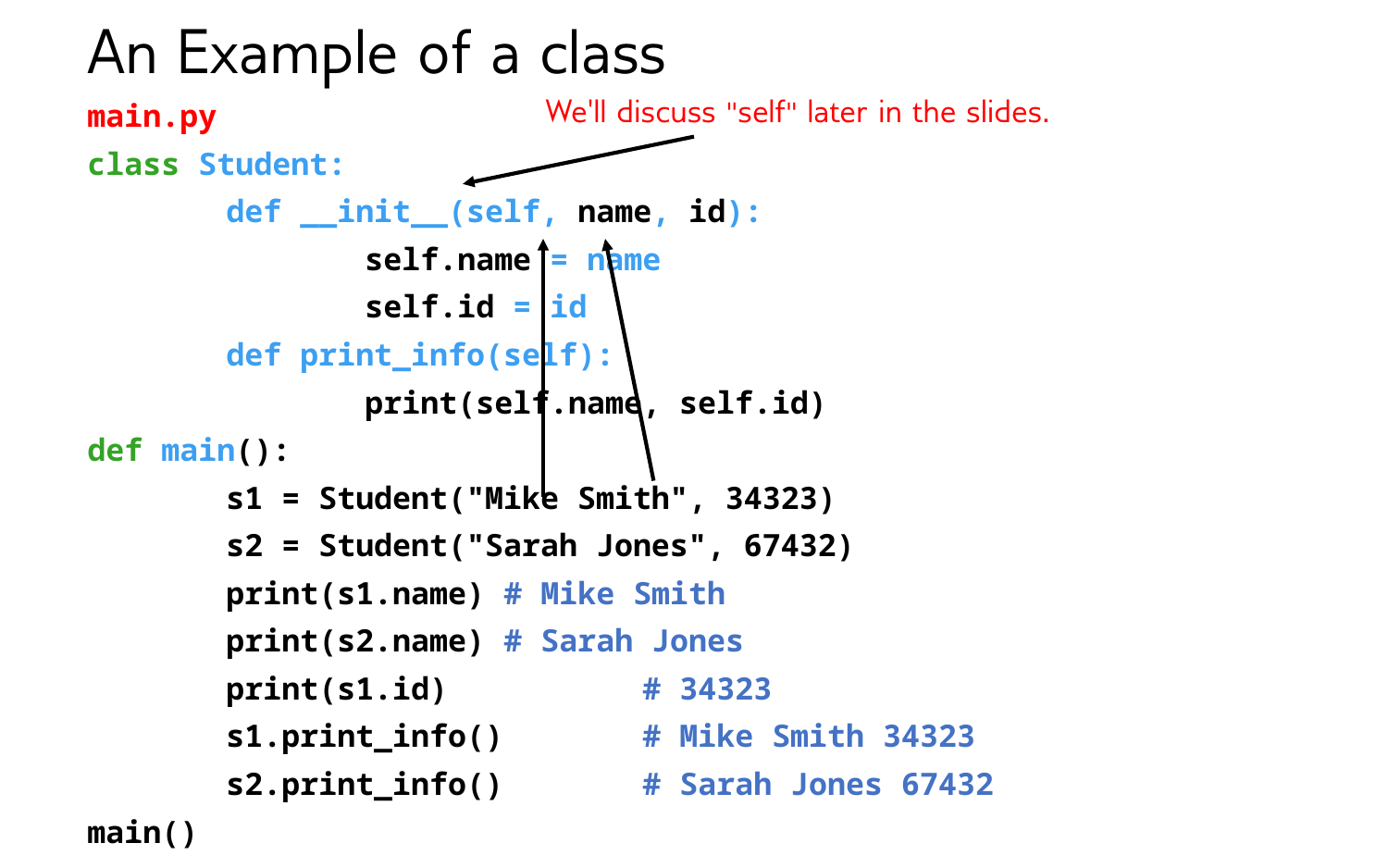

# An Example of a class
We'll discuss "self" later in the slides.
main.py
class Student:
	def __init__(self, name, id):
		self.name = name
		self.id = id
	def print_info(self):
		print(self.name, self.id)
def main():
	s1 = Student("Mike Smith", 34323)
	s2 = Student("Sarah Jones", 67432)
	print(s1.name)	# Mike Smith
	print(s2.name)	# Sarah Jones
	print(s1.id)		# 34323
	s1.print_info()	# Mike Smith 34323
	s2.print_info()	# Sarah Jones 67432
main()